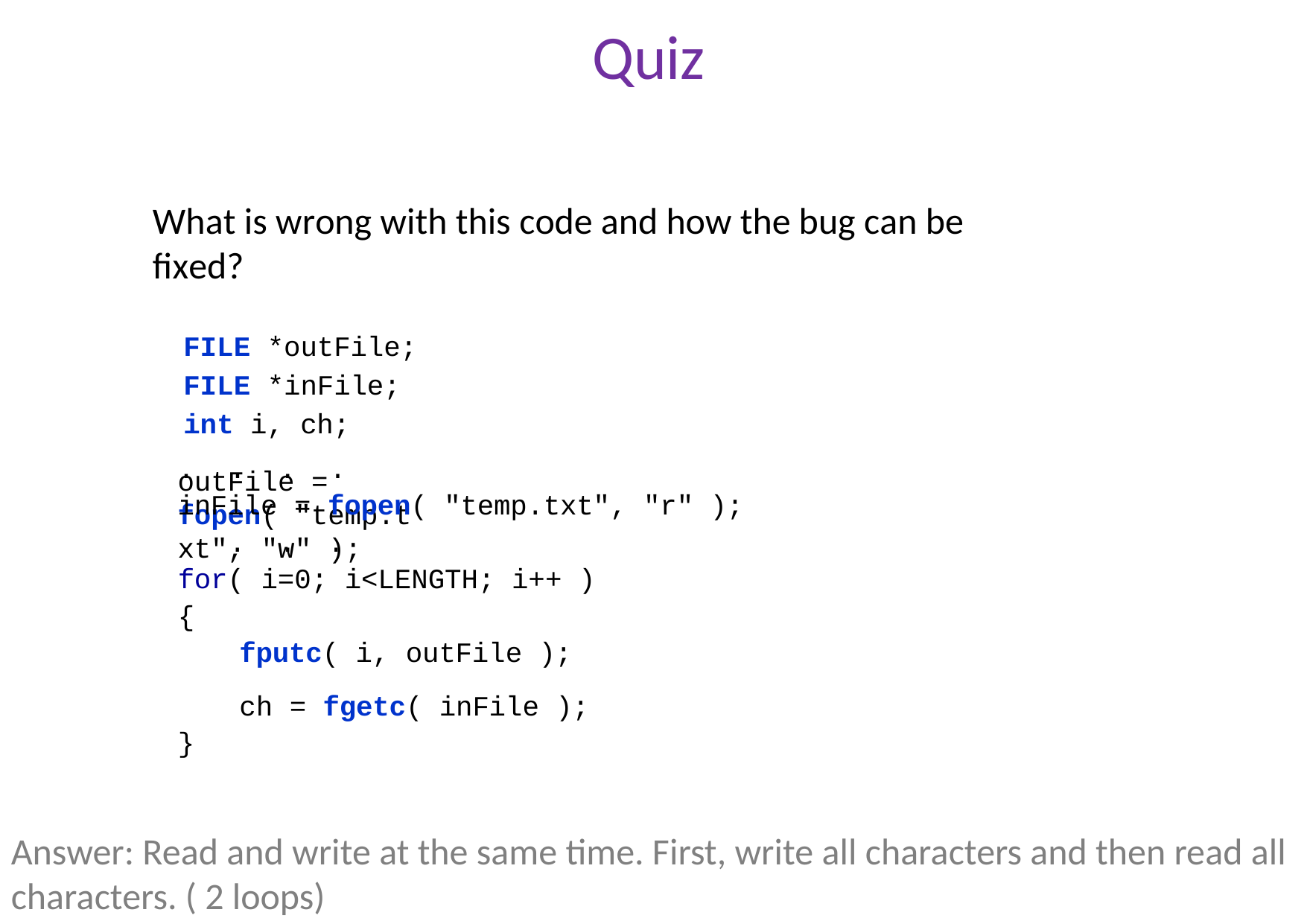

# Quiz
What is wrong with this code and how the bug can be fixed?

FILE *outFile; FILE *inFile; int i, ch;
outFile = fopen( "temp.txt", "w" );
.	.	.	.
fopen( "temp.txt", "r" );
.
inFile =
.	.	.
for( i=0; i<LENGTH; i++ )
{
fputc( i, outFile );
ch = fgetc( inFile );
}
Answer: Read and write at the same time. First, write all characters and then read all characters. ( 2 loops)